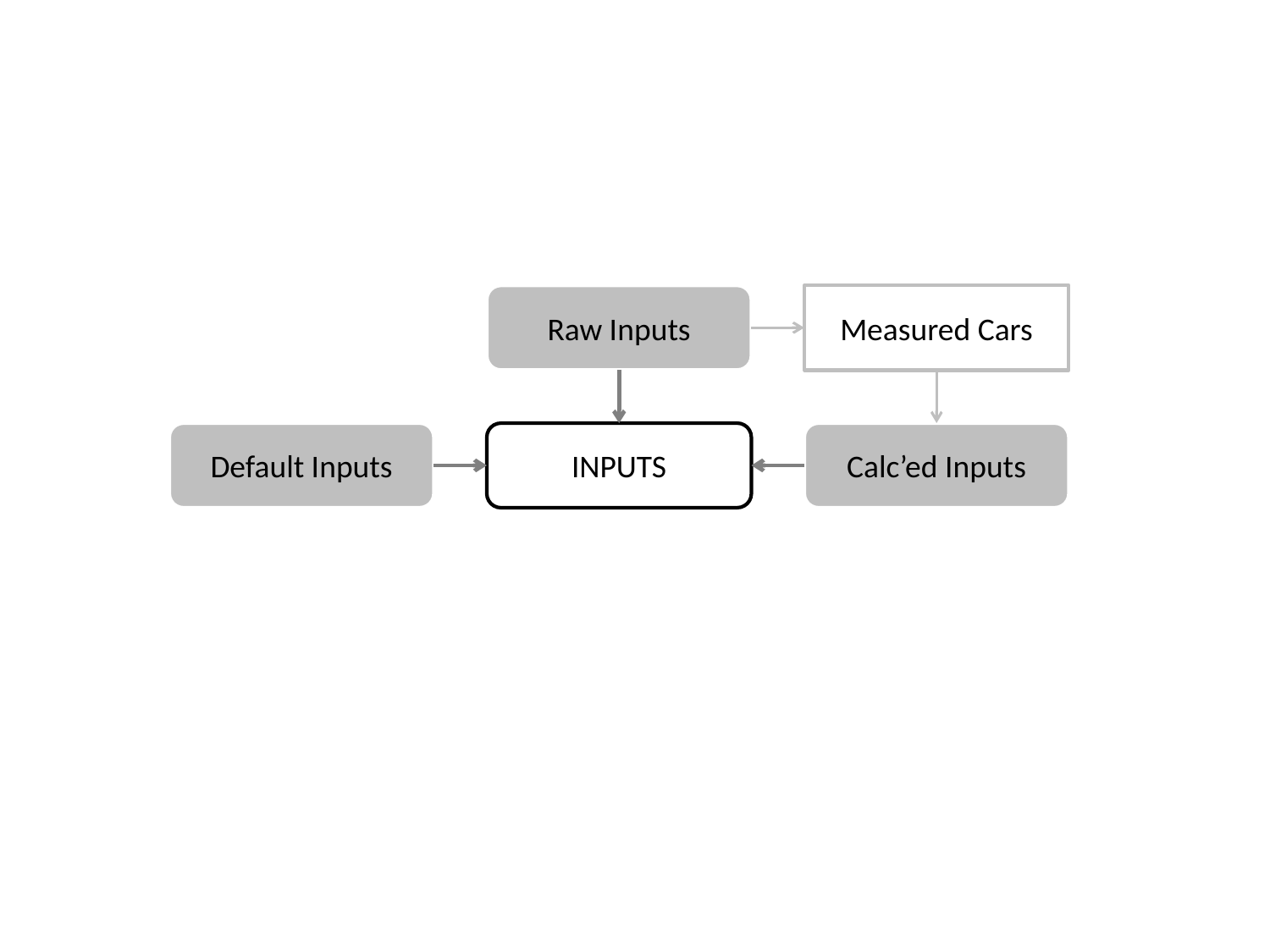

Measured Cars
Raw Inputs
Default Inputs
INPUTS
Calc’ed Inputs